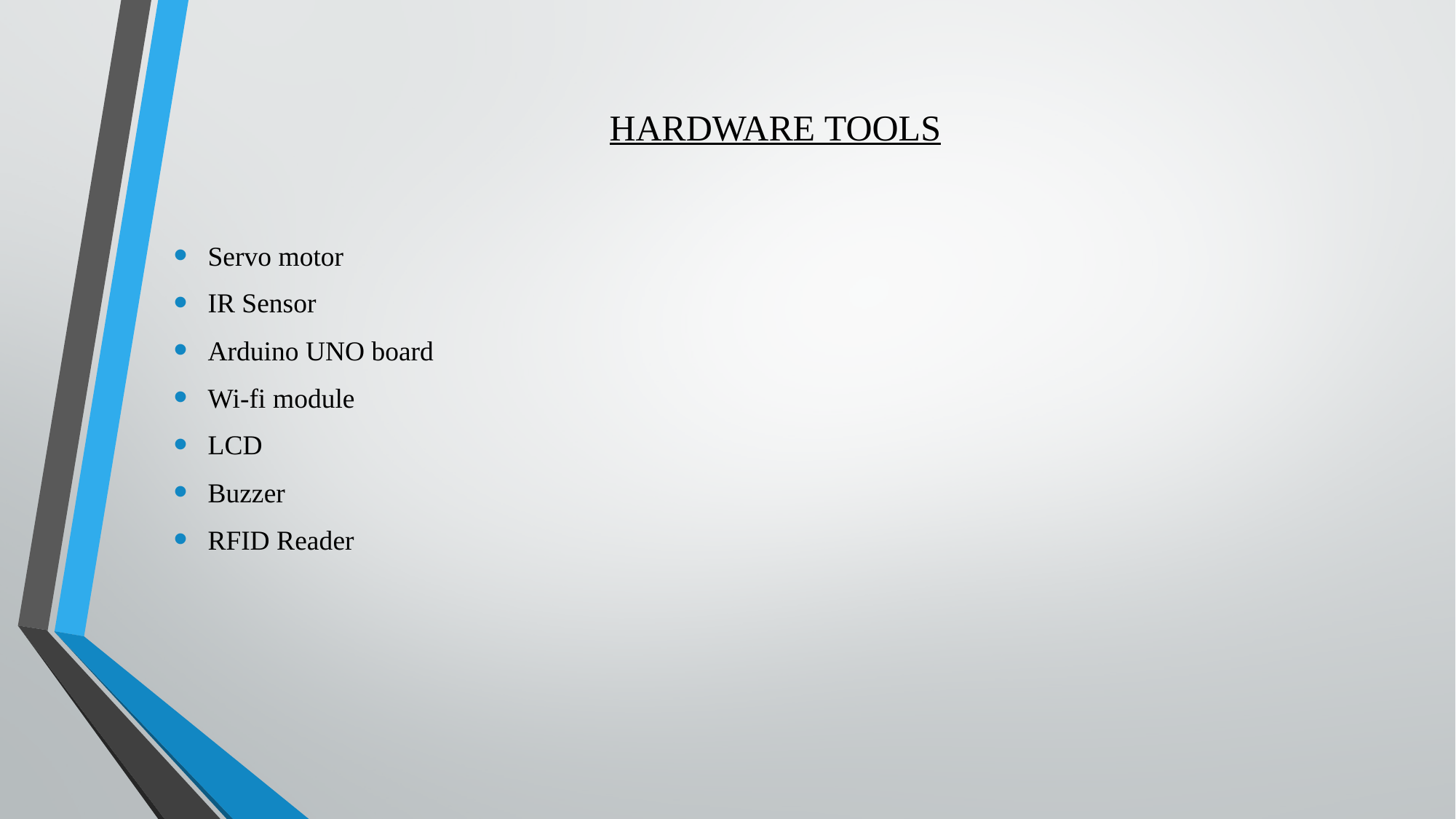

# HARDWARE TOOLS
Servo motor
IR Sensor
Arduino UNO board
Wi-fi module
LCD
Buzzer
RFID Reader